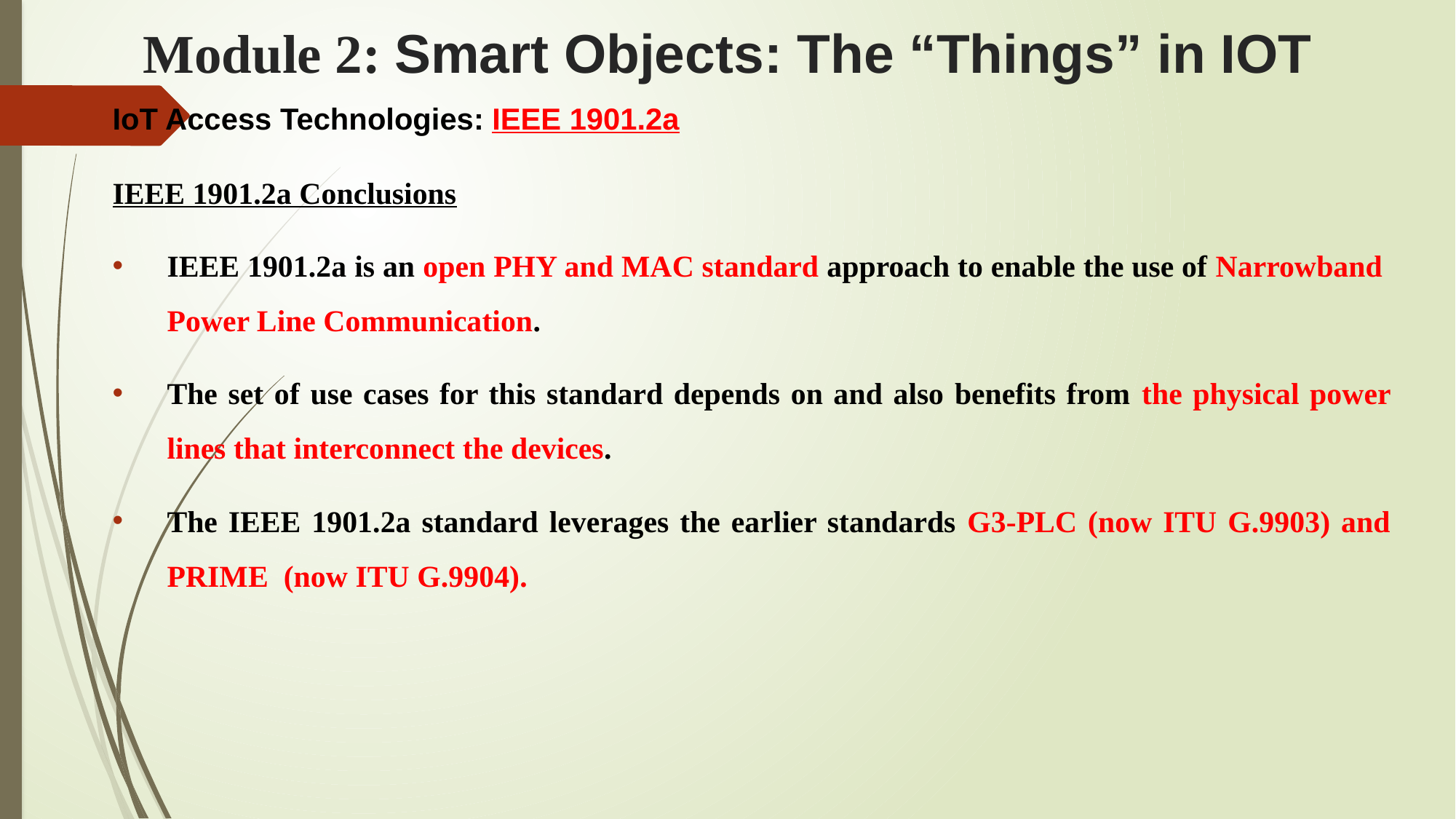

# Module 2: Smart Objects: The “Things” in IOT
IoT Access Technologies: IEEE 1901.2a

IEEE 1901.2a Conclusions
IEEE 1901.2a is an open PHY and MAC standard approach to enable the use of Narrowband  Power Line Communication.
The set of use cases for this standard depends on and also benefits from the physical power lines that interconnect the devices.
The IEEE 1901.2a standard leverages the earlier standards G3-PLC (now ITU G.9903) and PRIME  (now ITU G.9904).